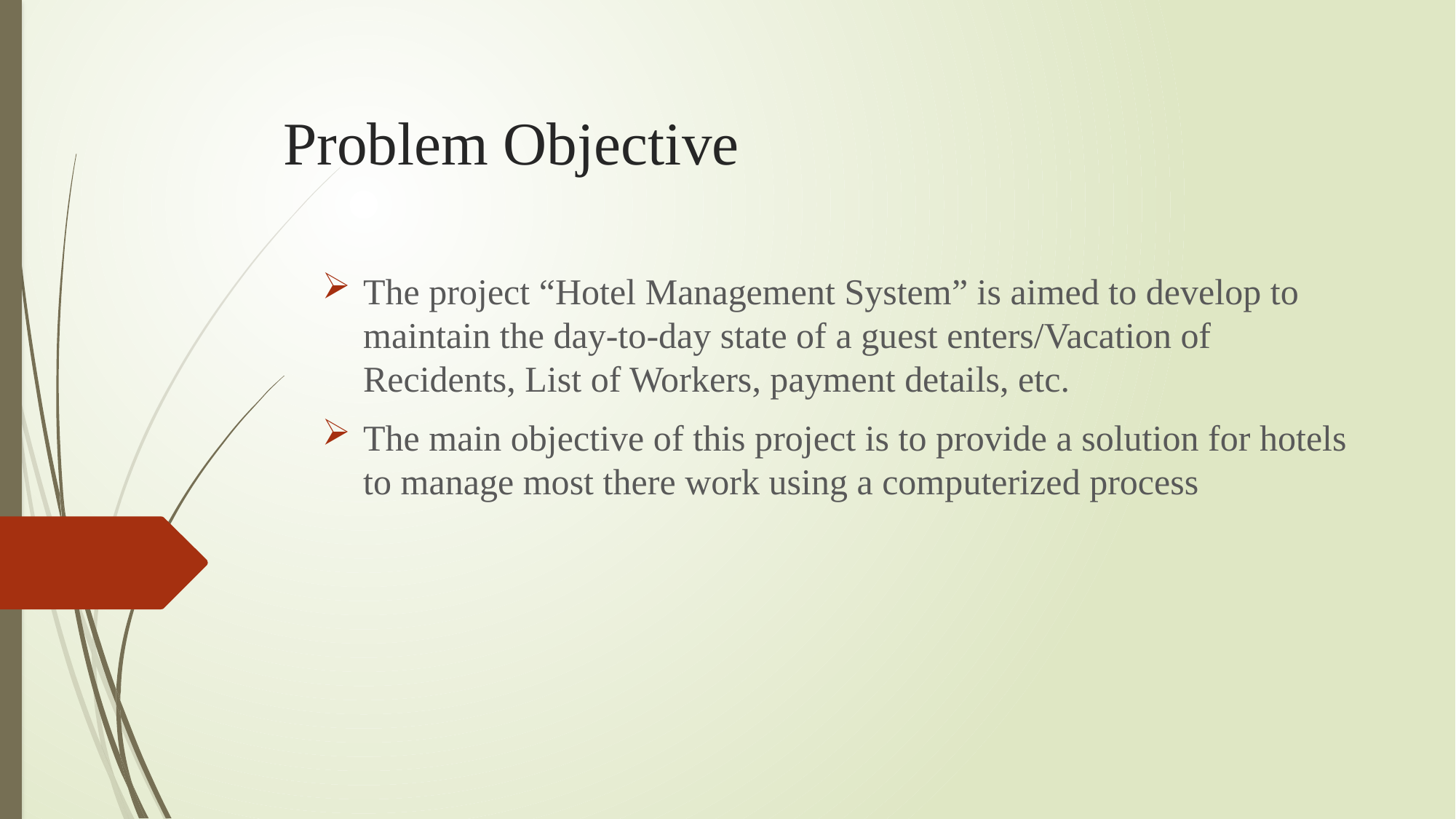

# Problem Objective
The project “Hotel Management System” is aimed to develop to maintain the day-to-day state of a guest enters/Vacation of Recidents, List of Workers, payment details, etc.
The main objective of this project is to provide a solution for hotels to manage most there work using a computerized process